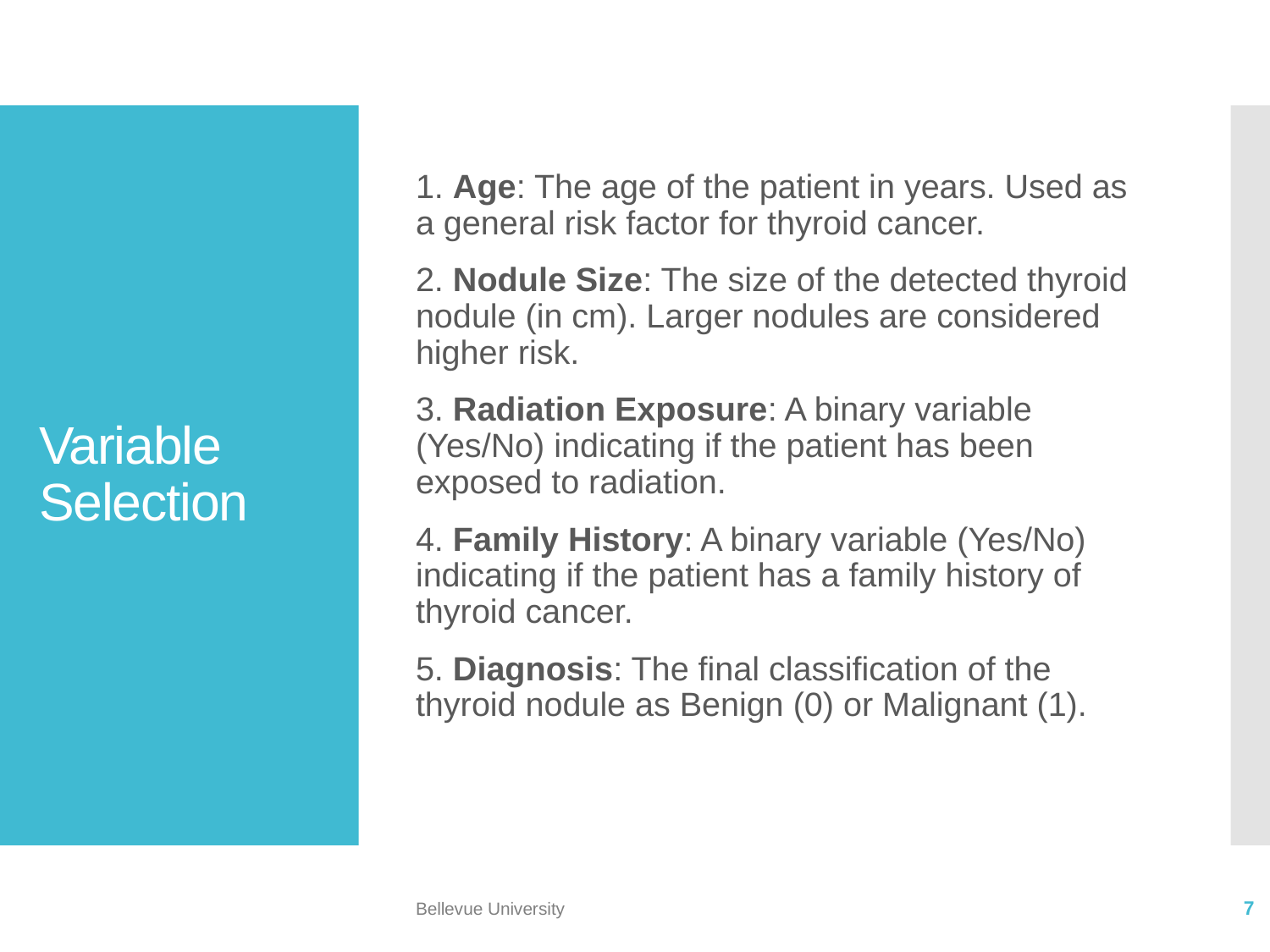

1. Age: The age of the patient in years. Used as a general risk factor for thyroid cancer.
2. Nodule Size: The size of the detected thyroid nodule (in cm). Larger nodules are considered higher risk.
3. Radiation Exposure: A binary variable (Yes/No) indicating if the patient has been exposed to radiation.
4. Family History: A binary variable (Yes/No) indicating if the patient has a family history of thyroid cancer.
5. Diagnosis: The final classification of the thyroid nodule as Benign (0) or Malignant (1).

# Variable Selection
Bellevue University
7